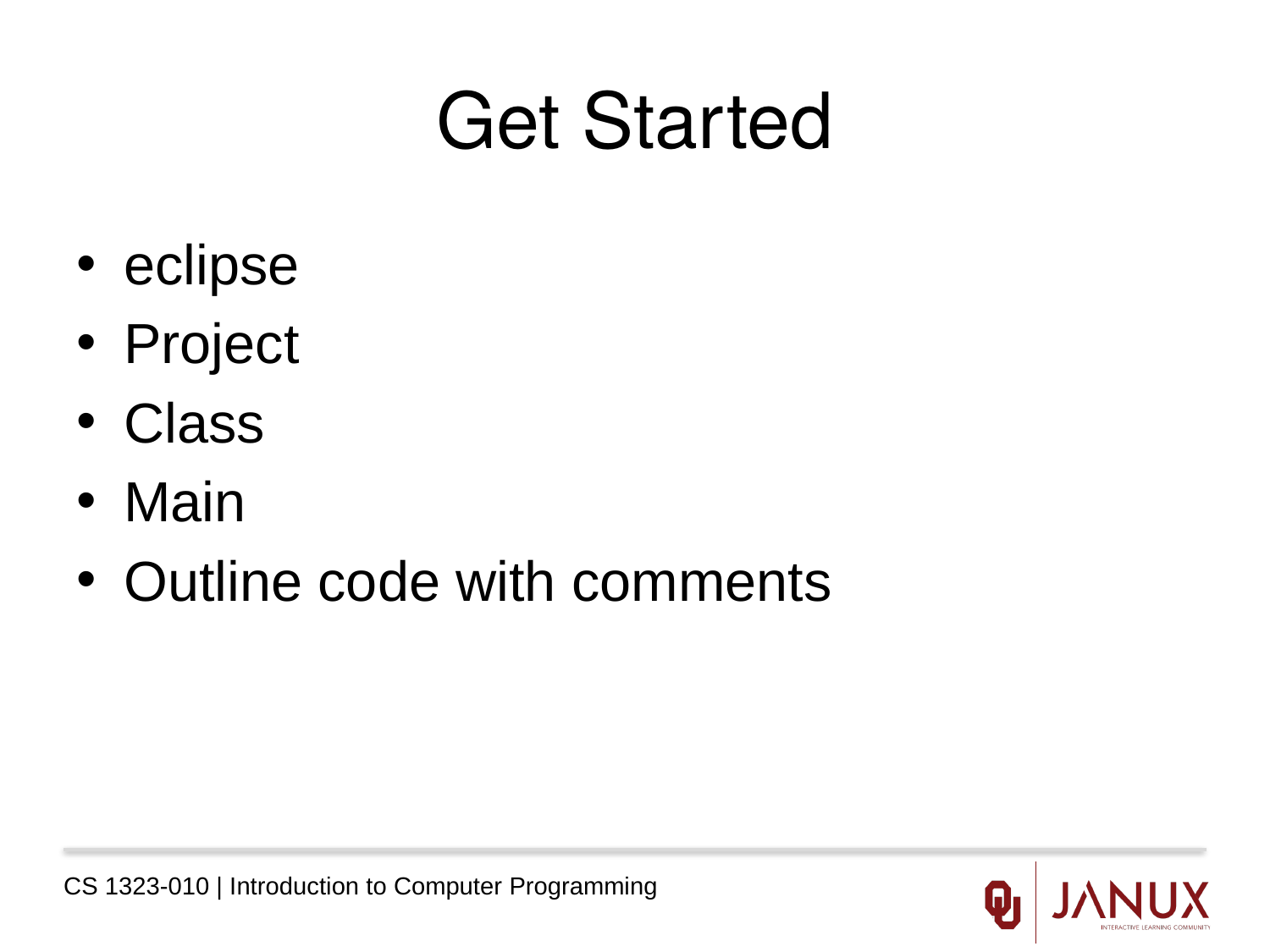

# Get Started
eclipse
Project
Class
Main
Outline code with comments